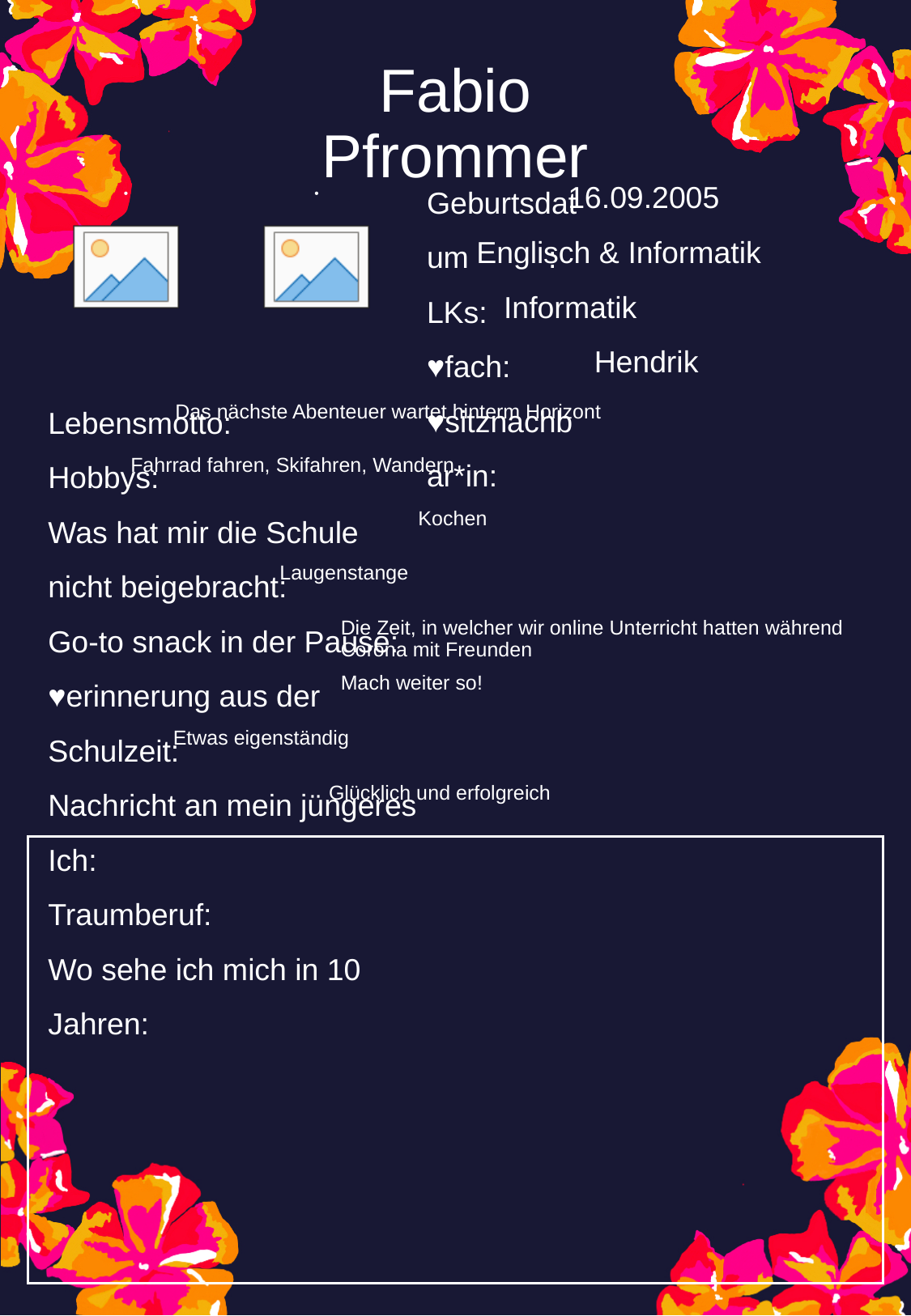

Fabio Pfrommer

16.09.2005
Englisch & Informatik
Informatik
Hendrik
Das nächste Abenteuer wartet hinterm Horizont
Fahrrad fahren, Skifahren, Wandern
Kochen
Laugenstange
Die Zeit, in welcher wir online Unterricht hatten während Corona mit Freunden
Mach weiter so!
Etwas eigenständig
Glücklich und erfolgreich